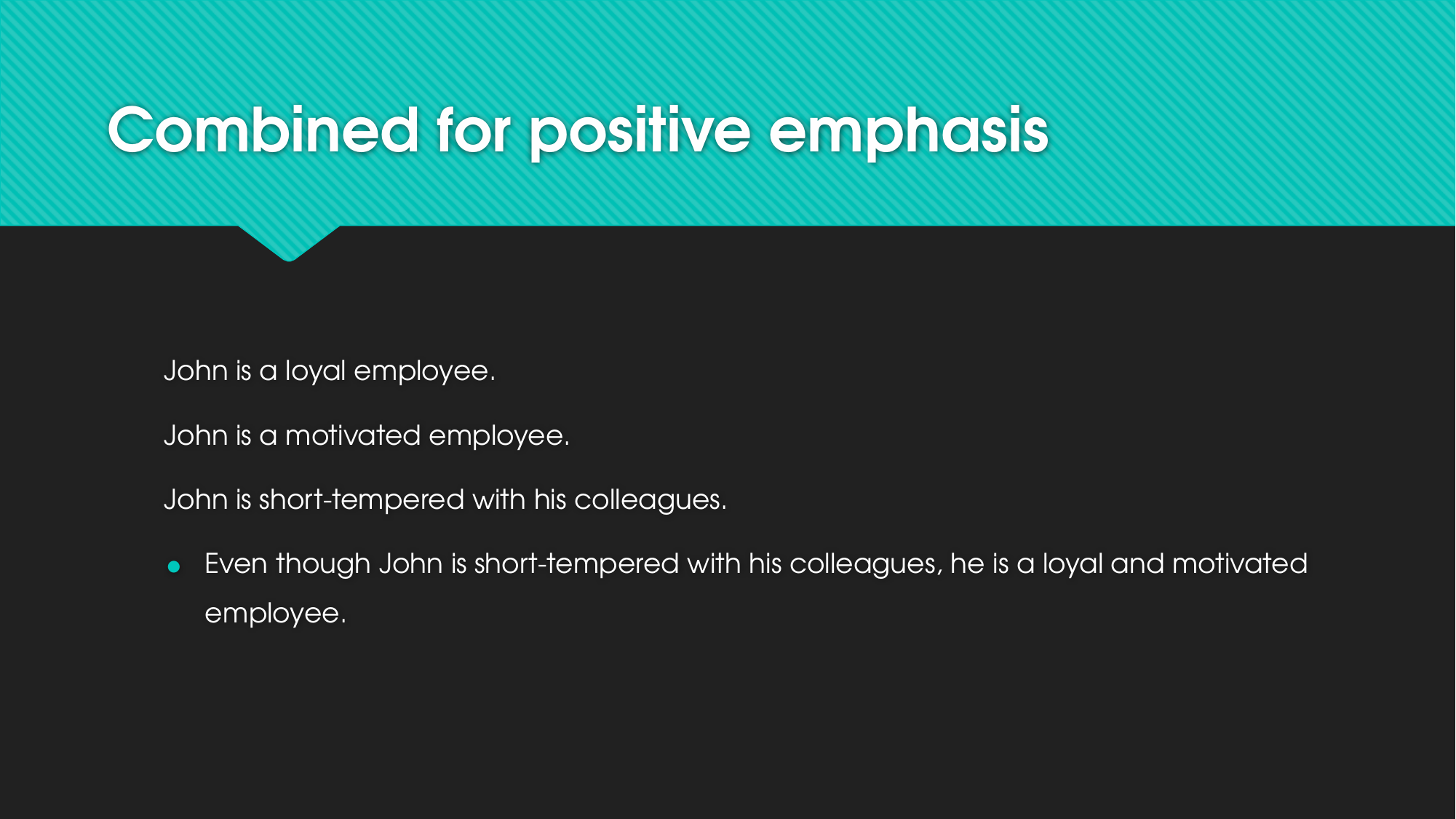

# Combined for positive emphasis
John is a loyal employee.
John is a motivated employee.
John is short-tempered with his colleagues.
Even though John is short-tempered with his colleagues, he is a loyal and motivated employee.